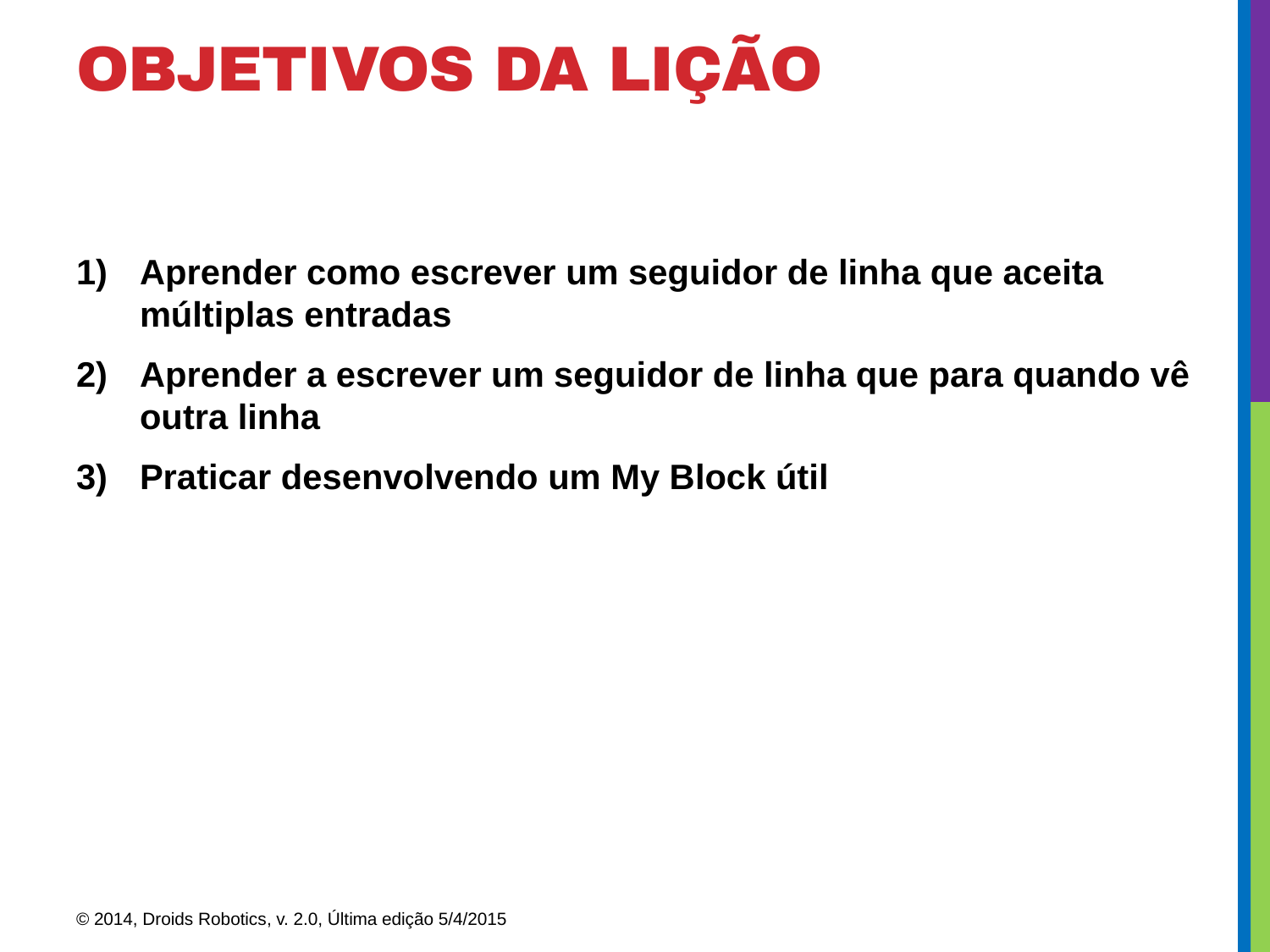

# objetivos da lição
Aprender como escrever um seguidor de linha que aceita múltiplas entradas
Aprender a escrever um seguidor de linha que para quando vê outra linha
Praticar desenvolvendo um My Block útil
© 2014, Droids Robotics, v. 2.0, Última edição 5/4/2015